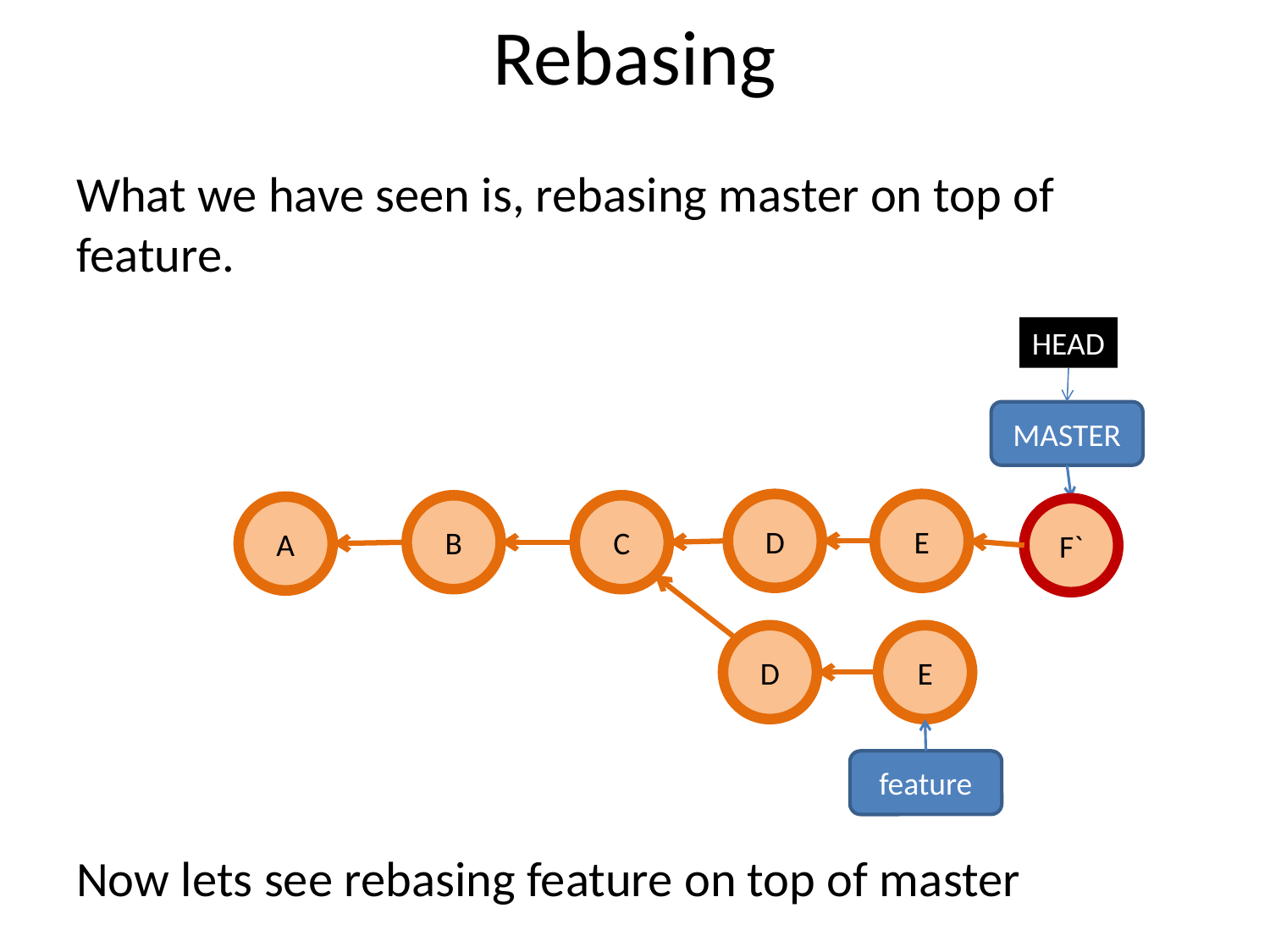

# Rebasing
What we have seen is, rebasing master on top of feature.

Now lets see rebasing feature on top of master
HEAD
MASTER
D
E
B
C
A
F`
D
E
feature